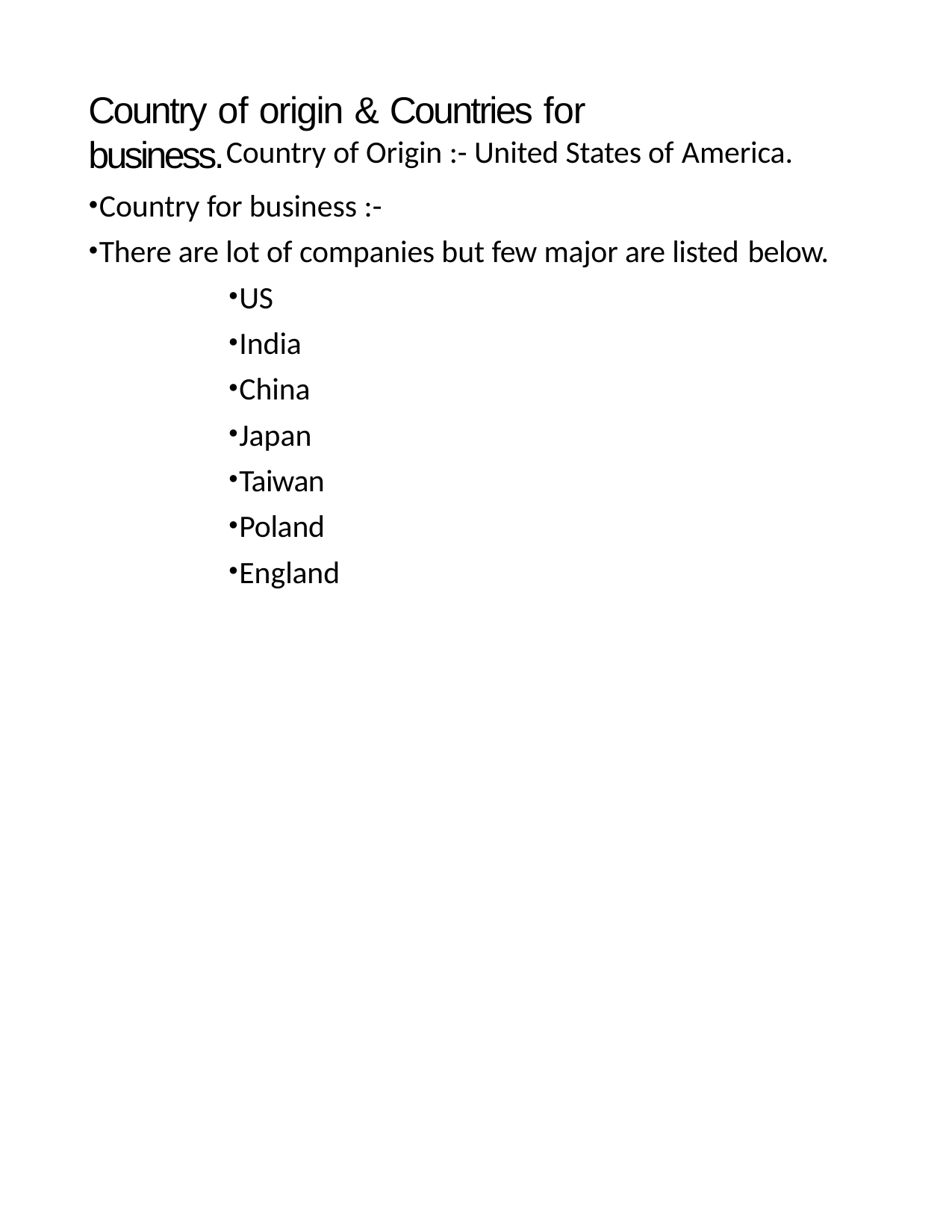

# Country of origin & Countries for business.
Country of Origin :- United States of America.
Country for business :-
There are lot of companies but few major are listed below.
US
India
China
Japan
Taiwan
Poland
England